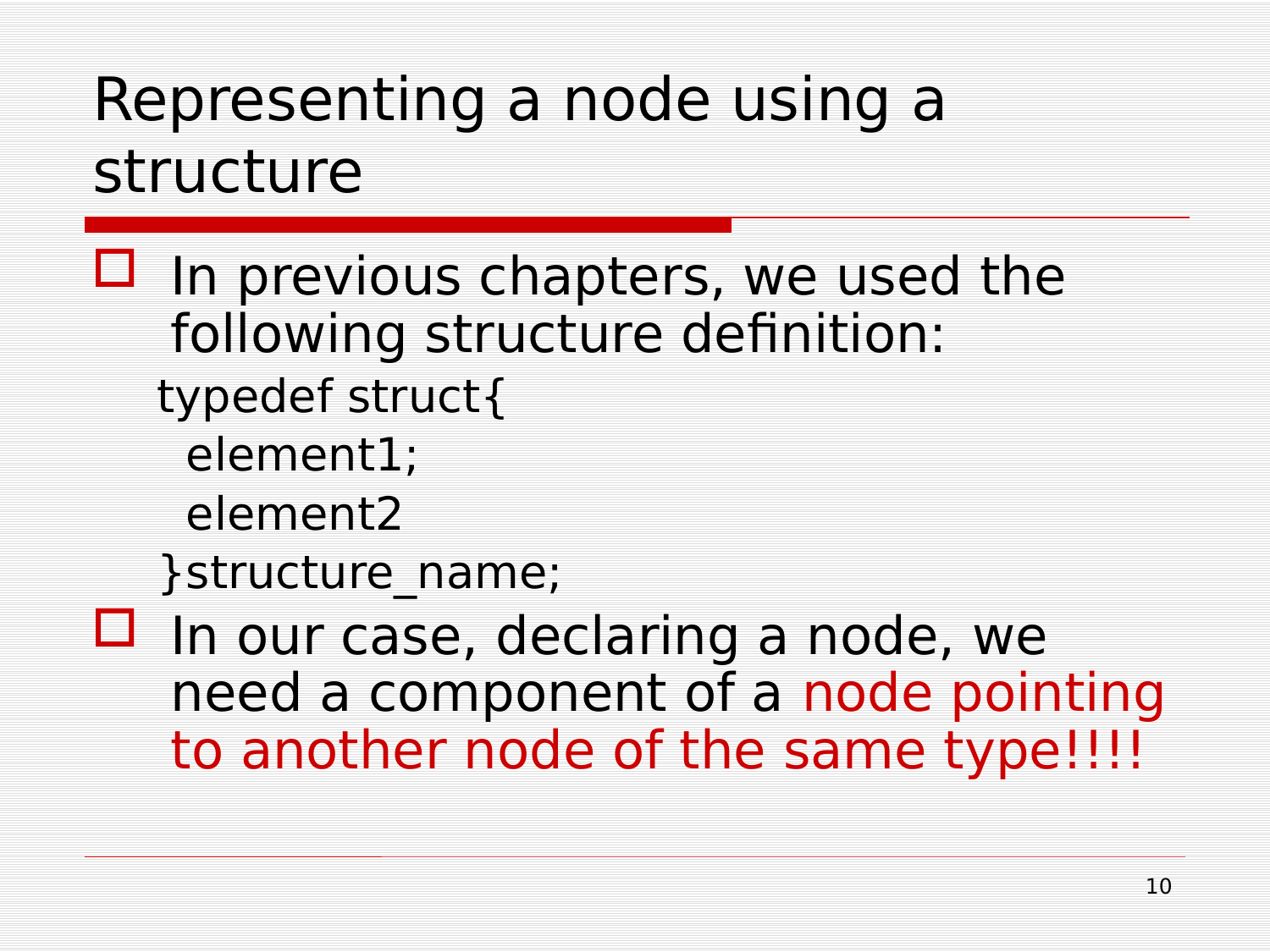

# Representing a node using a structure
In previous chapters, we used the following structure definition:
typedef struct{
  element1;
  element2
}structure_name;
In our case, declaring a node, we need a component of a node pointing to another node of the same type!!!!
10